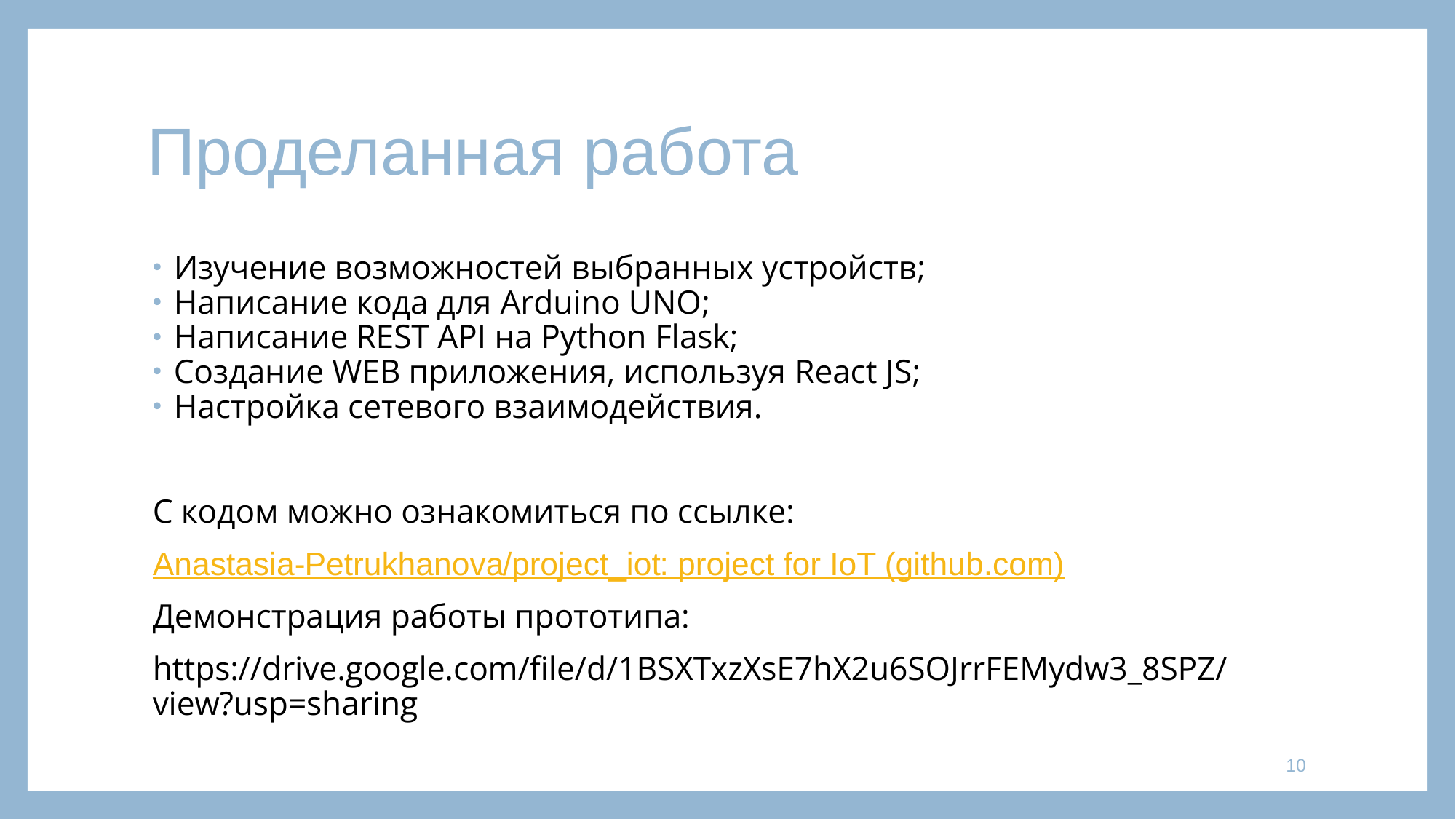

# Проделанная работа
Изучение возможностей выбранных устройств;
Написание кода для Arduino UNO;
Написание REST API на Python Flask;
Создание WEB приложения, используя React JS;
Настройка сетевого взаимодействия.

С кодом можно ознакомиться по ссылке:
Anastasia-Petrukhanova/project_iot: project for IoT (github.com)
Демонстрация работы прототипа:
https://drive.google.com/file/d/1BSXTxzXsE7hX2u6SOJrrFEMydw3_8SPZ/view?usp=sharing
10